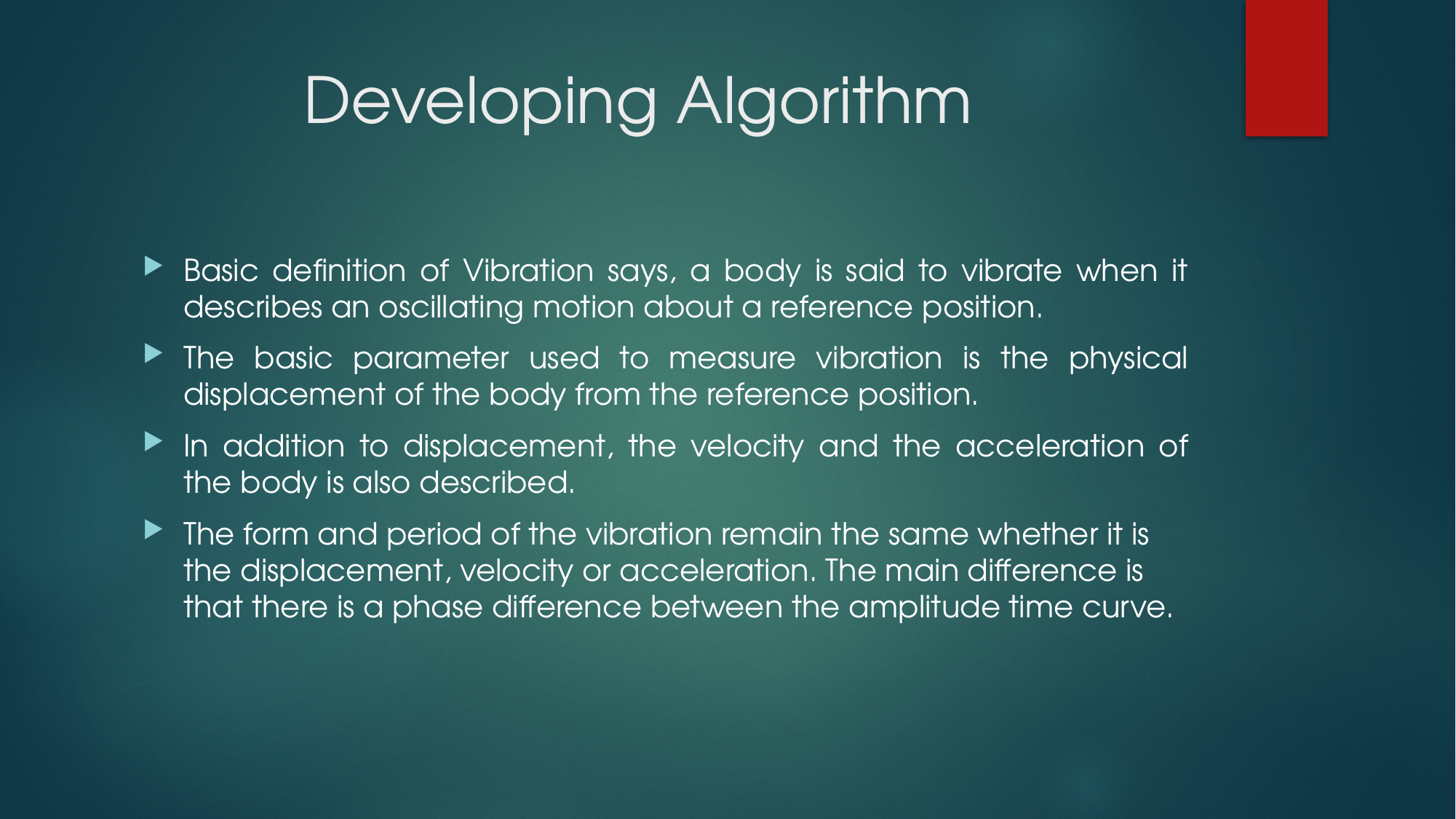

# Developing Algorithm
Basic definition of Vibration says, a body is said to vibrate when it describes an oscillating motion about a reference position.
The basic parameter used to measure vibration is the physical displacement of the body from the reference position.
In addition to displacement, the velocity and the acceleration of the body is also described.
The form and period of the vibration remain the same whether it is the displacement, velocity or acceleration. The main difference is that there is a phase difference between the amplitude time curve.